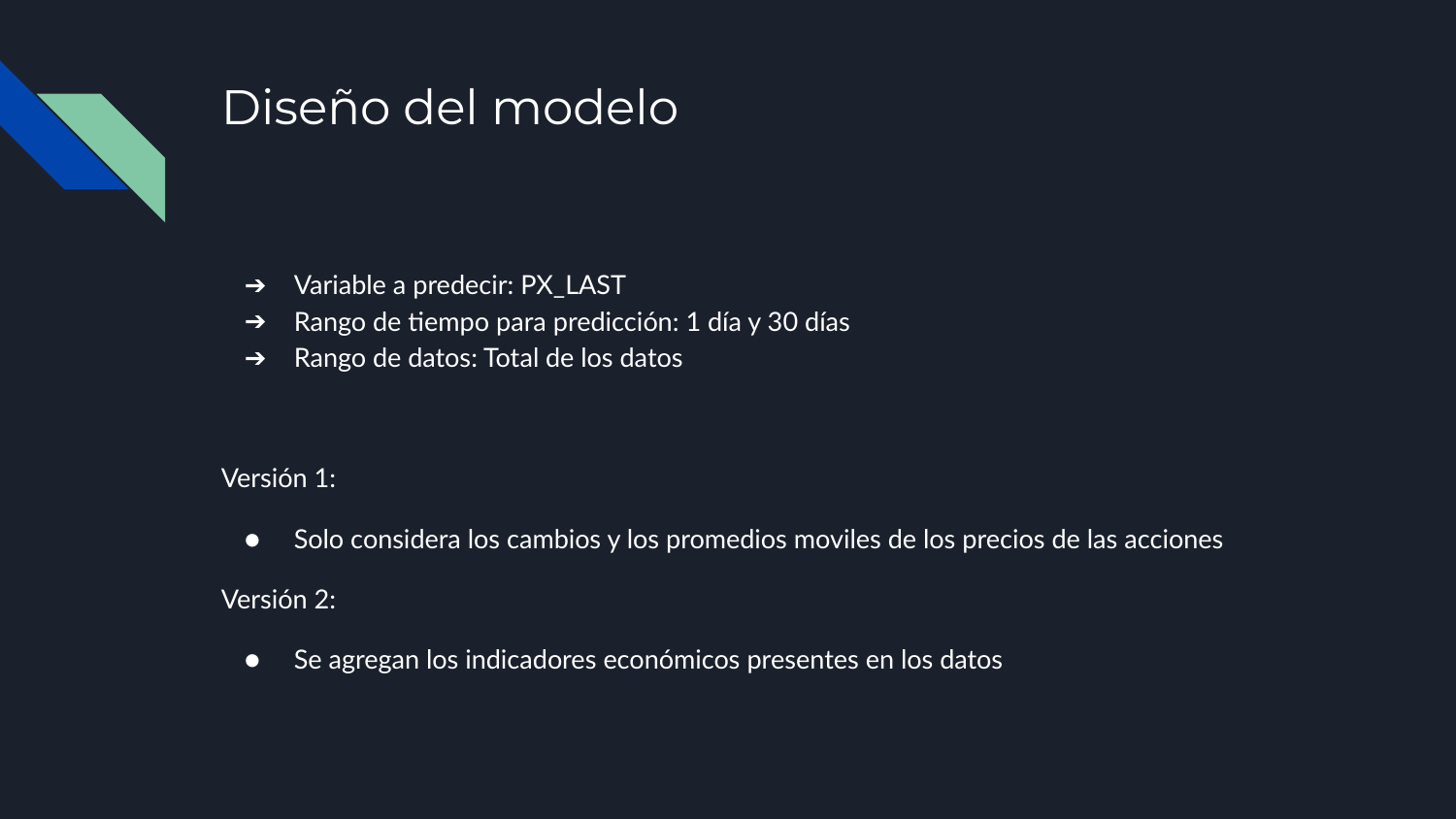

# Diseño del modelo
Variable a predecir: PX_LAST
Rango de tiempo para predicción: 1 día y 30 días
Rango de datos: Total de los datos

Versión 1:
Solo considera los cambios y los promedios moviles de los precios de las acciones
Versión 2:
Se agregan los indicadores económicos presentes en los datos